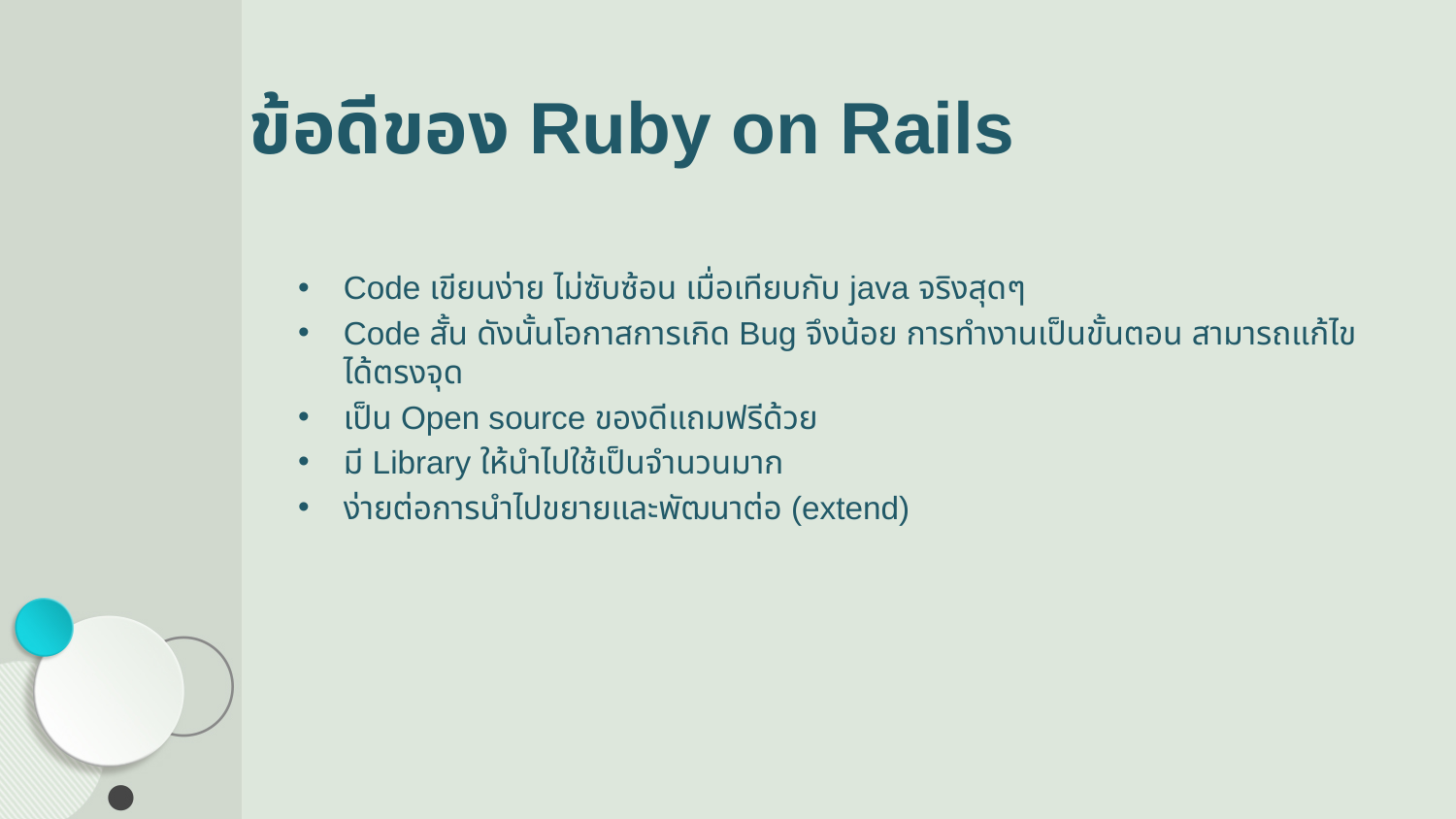

# ข้อดีของ Ruby on Rails
Code เขียนง่าย ไม่ซับซ้อน เมื่อเทียบกับ java จริงสุดๆ
Code สั้น ดังนั้นโอกาสการเกิด Bug จึงน้อย การทำงานเป็นขั้นตอน สามารถแก้ไขได้ตรงจุด
เป็น Open source ของดีแถมฟรีด้วย
มี Library ให้นำไปใช้เป็นจำนวนมาก
ง่ายต่อการนำไปขยายและพัฒนาต่อ (extend)